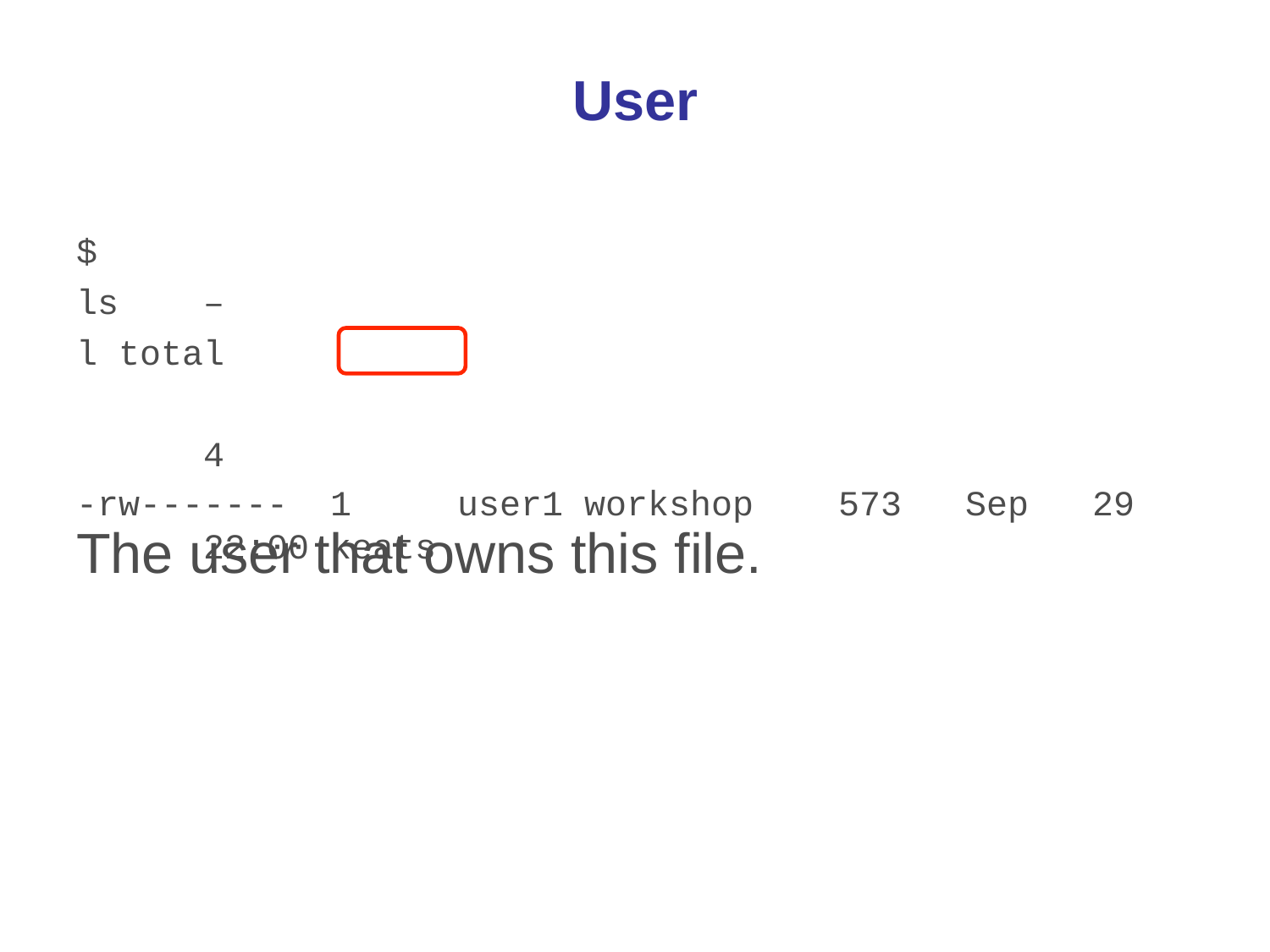

# User
$	ls	–l total		4
-rw-------	1	user1	workshop	573	Sep	29	22:00 keats

The user that owns this file.